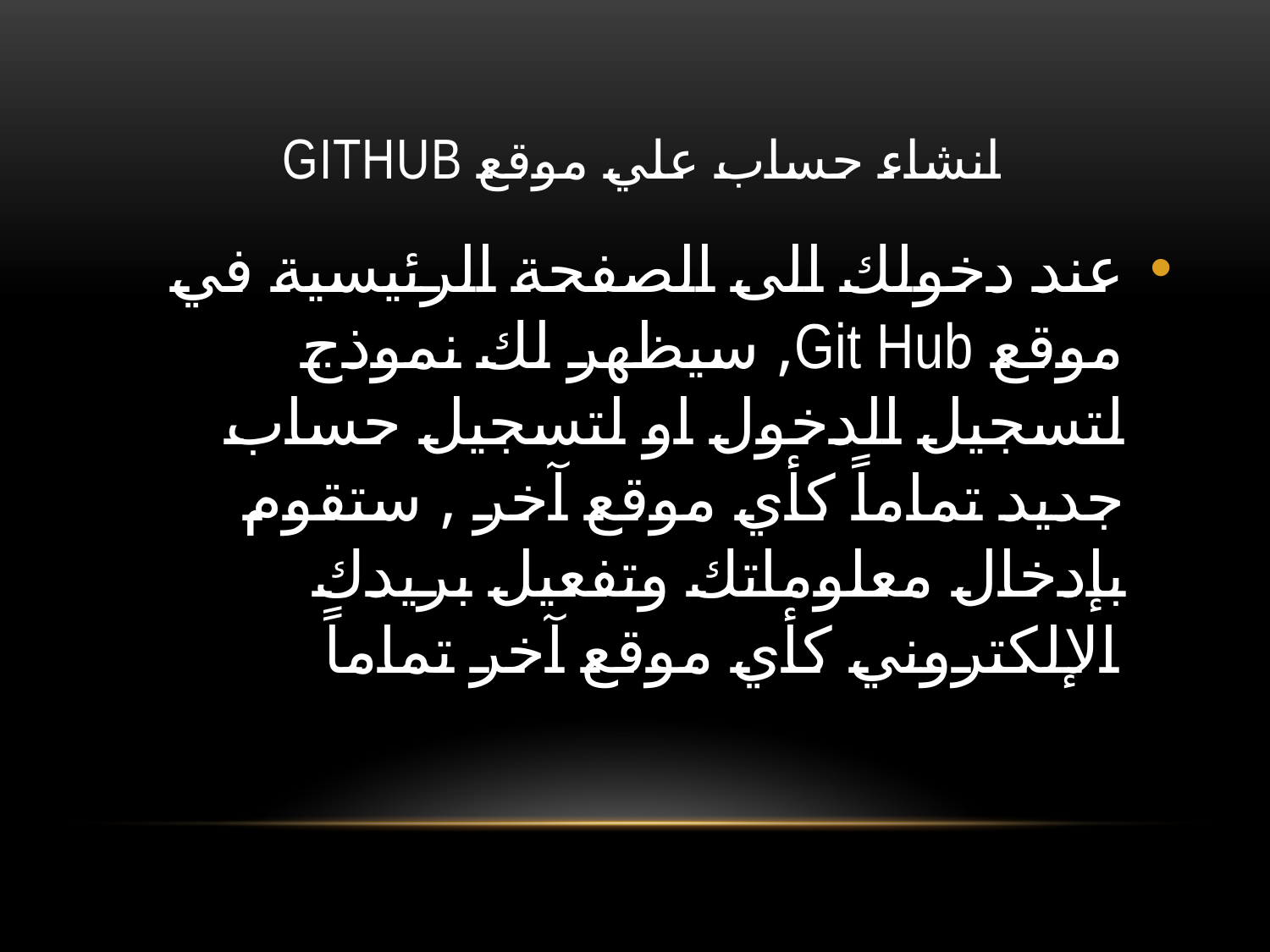

# انشاء حساب علي موقع GitHub
عند دخولك الى الصفحة الرئيسية في موقع Git Hub, سيظهر لك نموذج لتسجيل الدخول او لتسجيل حساب جديد تماماً كأي موقع آخر , ستقوم بإدخال معلوماتك وتفعيل بريدك الإلكتروني كأي موقع آخر تماماً